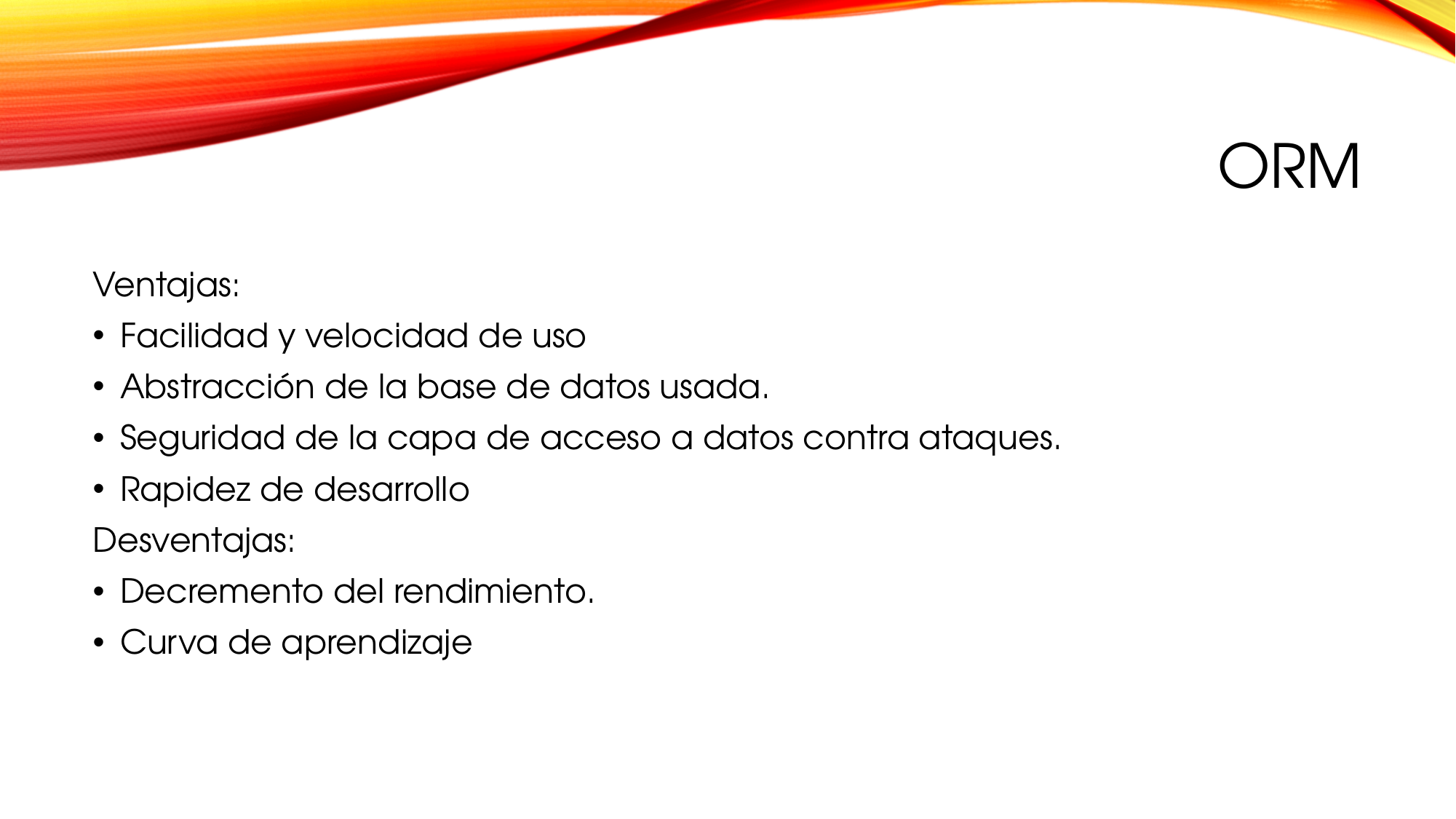

# ORM
Ventajas:
Facilidad y velocidad de uso
Abstracción de la base de datos usada.
Seguridad de la capa de acceso a datos contra ataques.
Rapidez de desarrollo
Desventajas:
Decremento del rendimiento.
Curva de aprendizaje